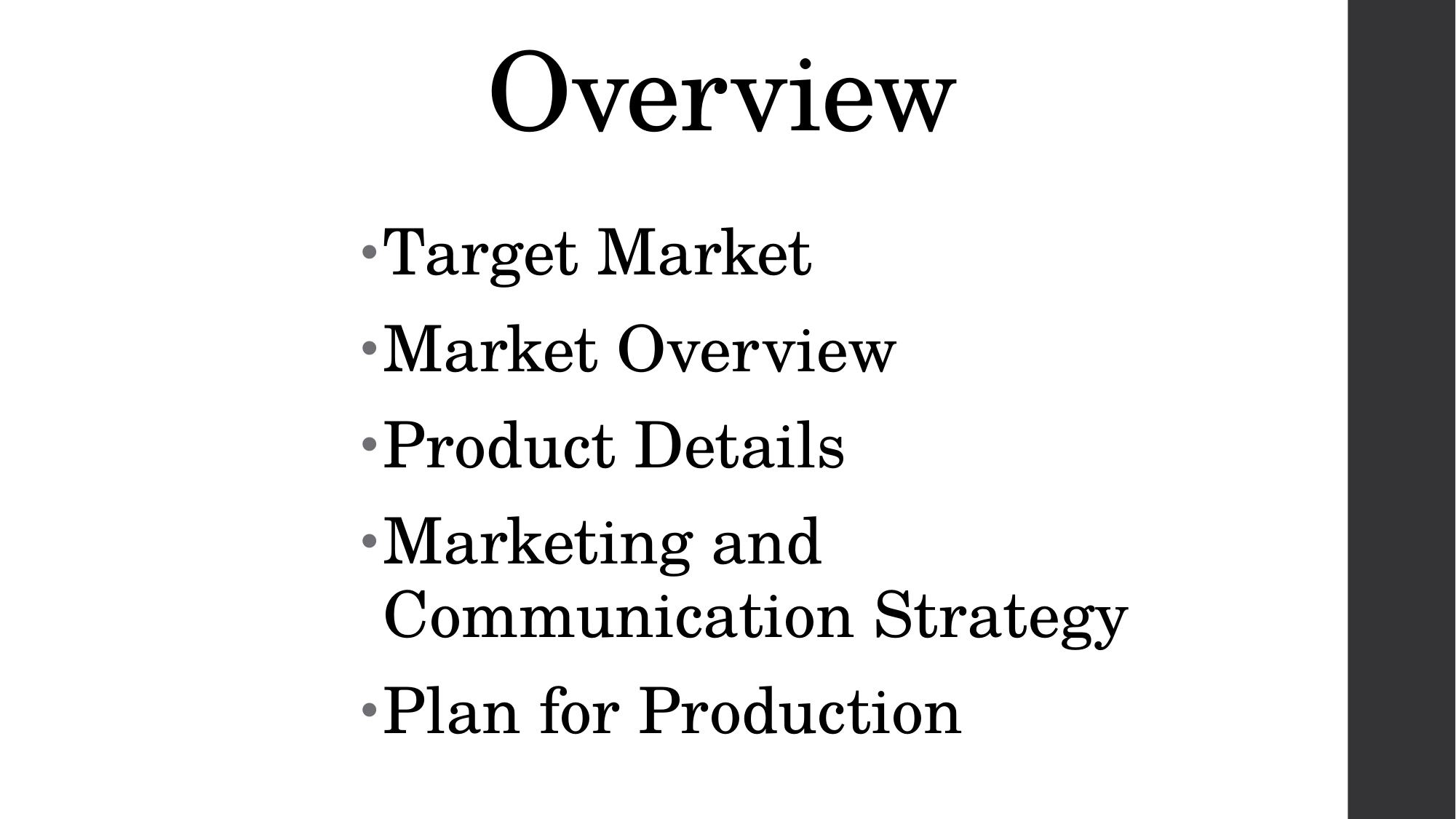

# Overview
Target Market
Market Overview
Product Details
Marketing and Communication Strategy
Plan for Production